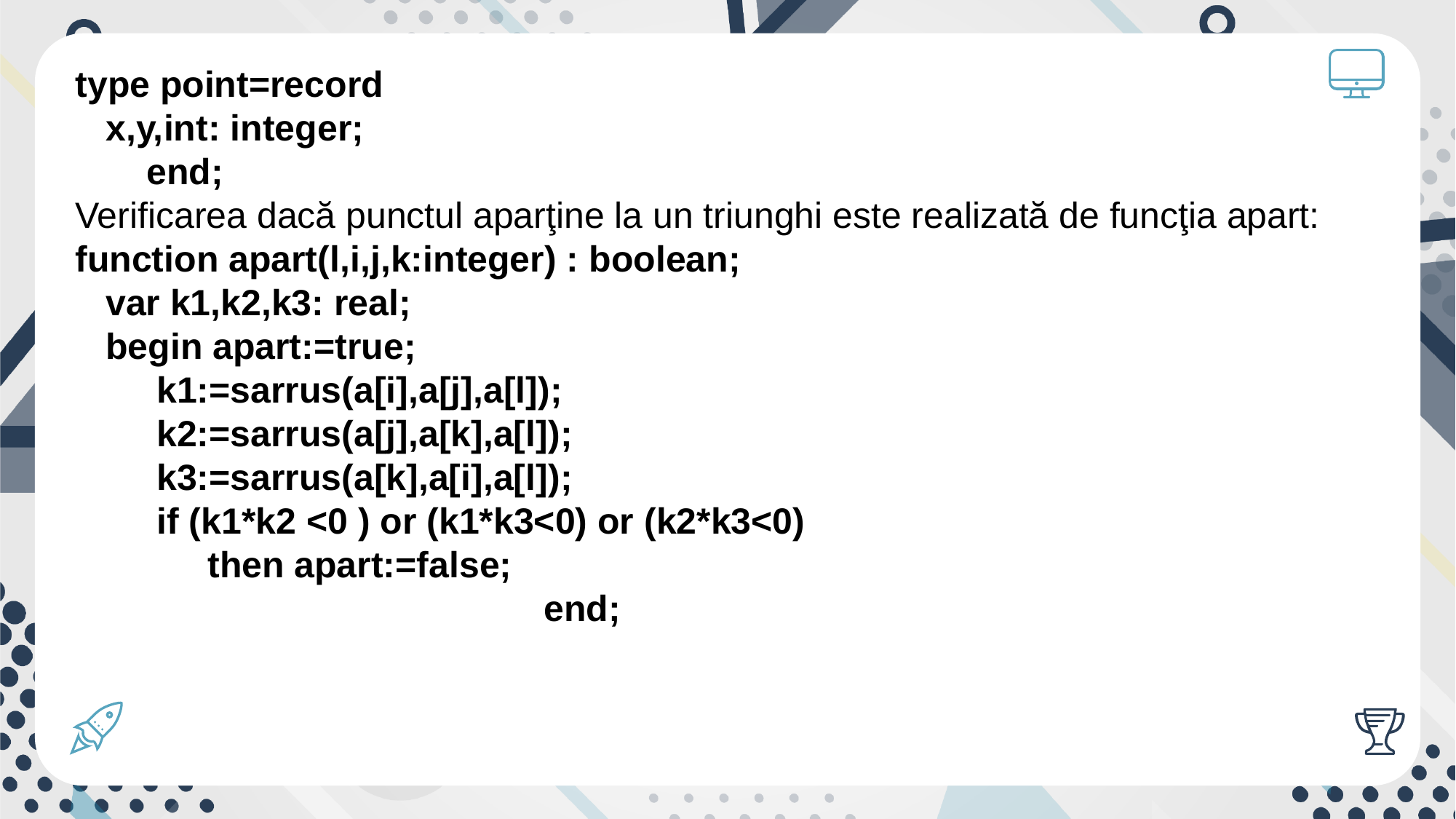

type point=record
   x,y,int: integer;
       end;
Verificarea dacă punctul aparţine la un triunghi este realizată de funcţia apart:
function apart(l,i,j,k:integer) : boolean;
   var k1,k2,k3: real;
   begin apart:=true;
        k1:=sarrus(a[i],a[j],a[l]);
        k2:=sarrus(a[j],a[k],a[l]);
        k3:=sarrus(a[k],a[i],a[l]);
        if (k1*k2 <0 ) or (k1*k3<0) or (k2*k3<0)
             then apart:=false;
                                              end;